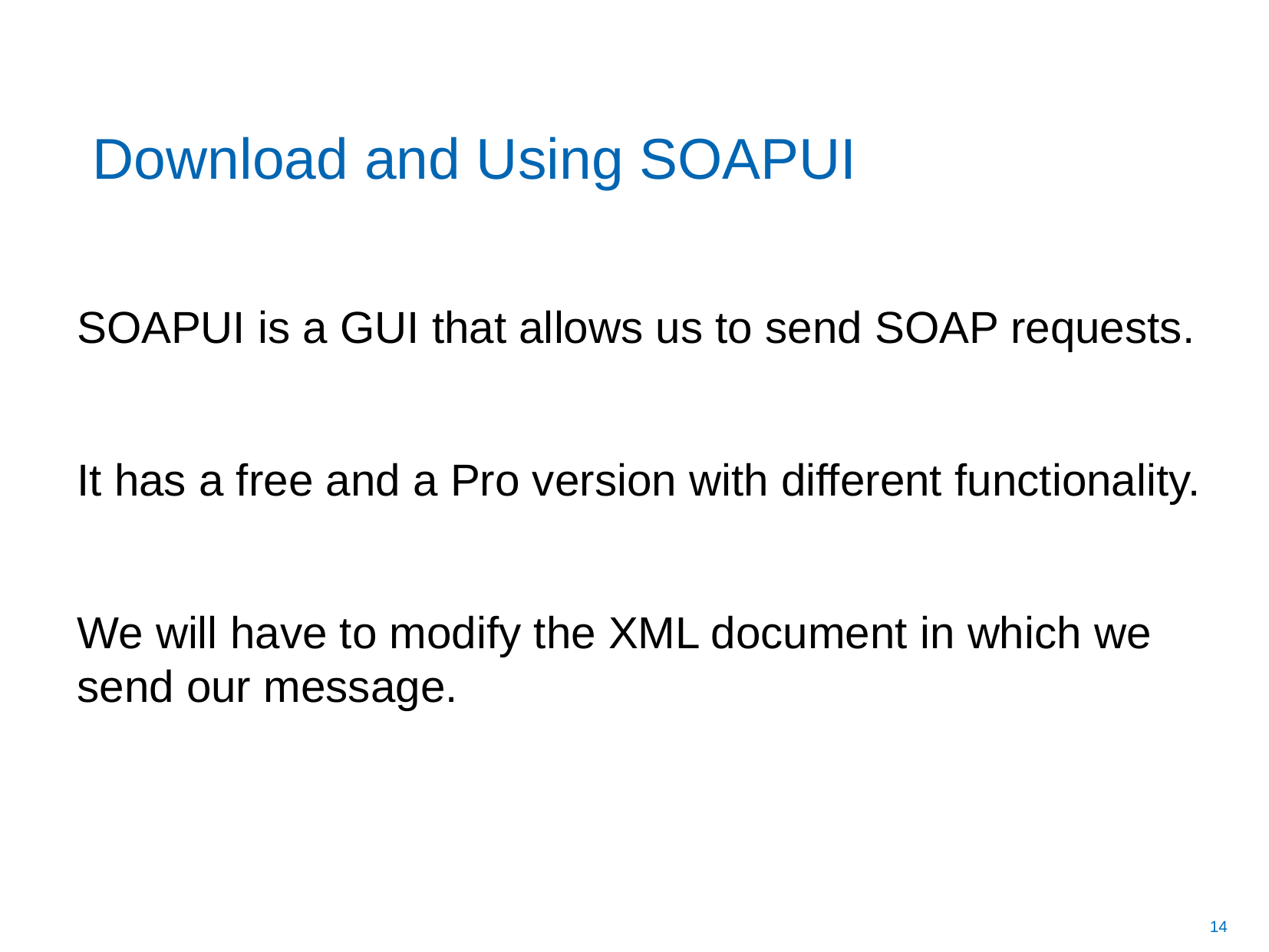

Download and Using SOAPUI

SOAPUI is a GUI that allows us to send SOAP requests.

It has a free and a Pro version with different functionality.

We will have to modify the XML document in which we send our message.